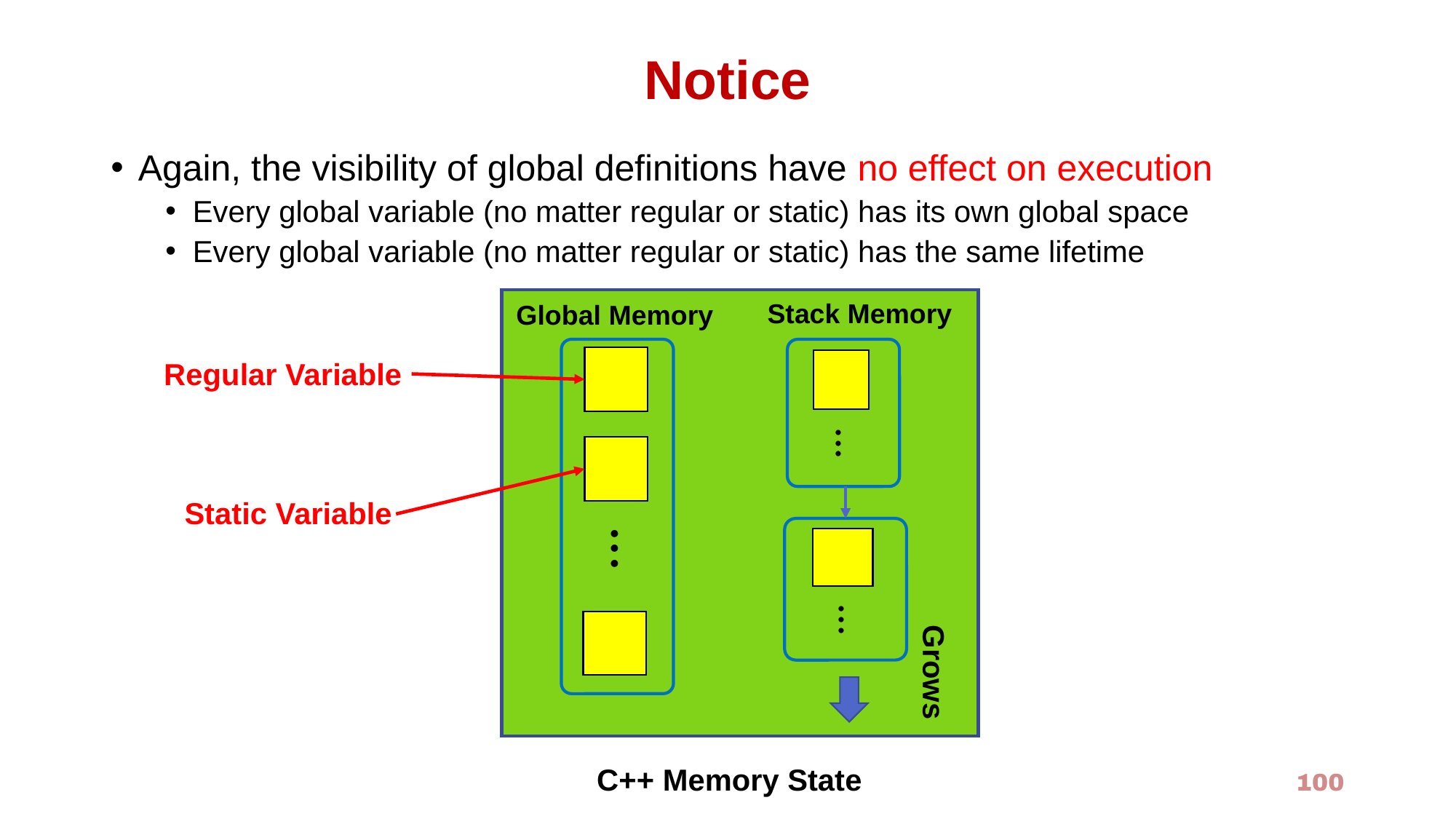

# Notice
Again, the visibility of global definitions have no effect on execution
Every global variable (no matter regular or static) has its own global space
Every global variable (no matter regular or static) has the same lifetime

Stack Memory
Global Memory

● ● ●

Regular Variable

Static Variable

● ● ●
● ● ●

Grows

C++ Memory State
100